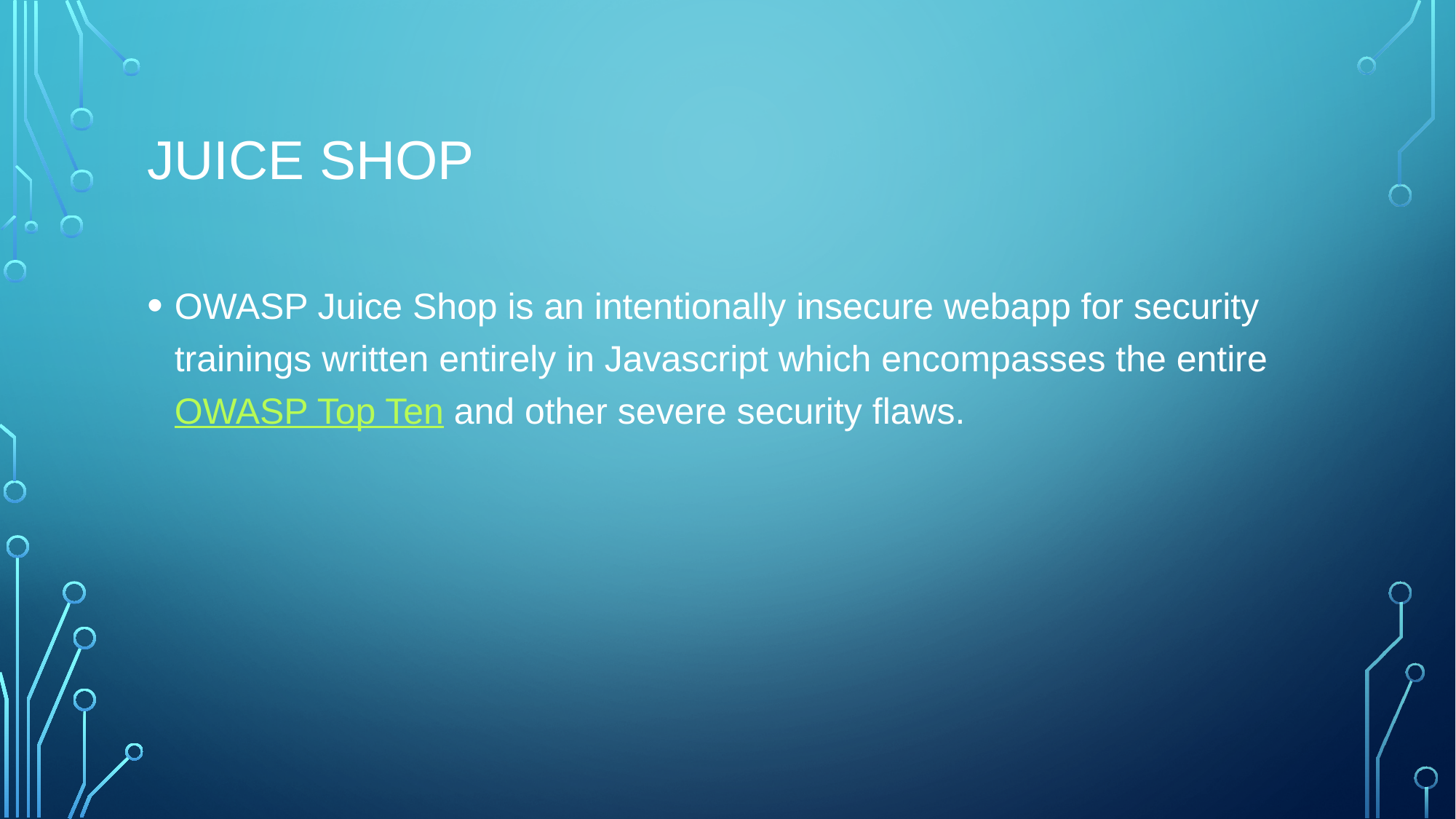

# Juice Shop
OWASP Juice Shop is an intentionally insecure webapp for security trainings written entirely in Javascript which encompasses the entire OWASP Top Ten and other severe security flaws.